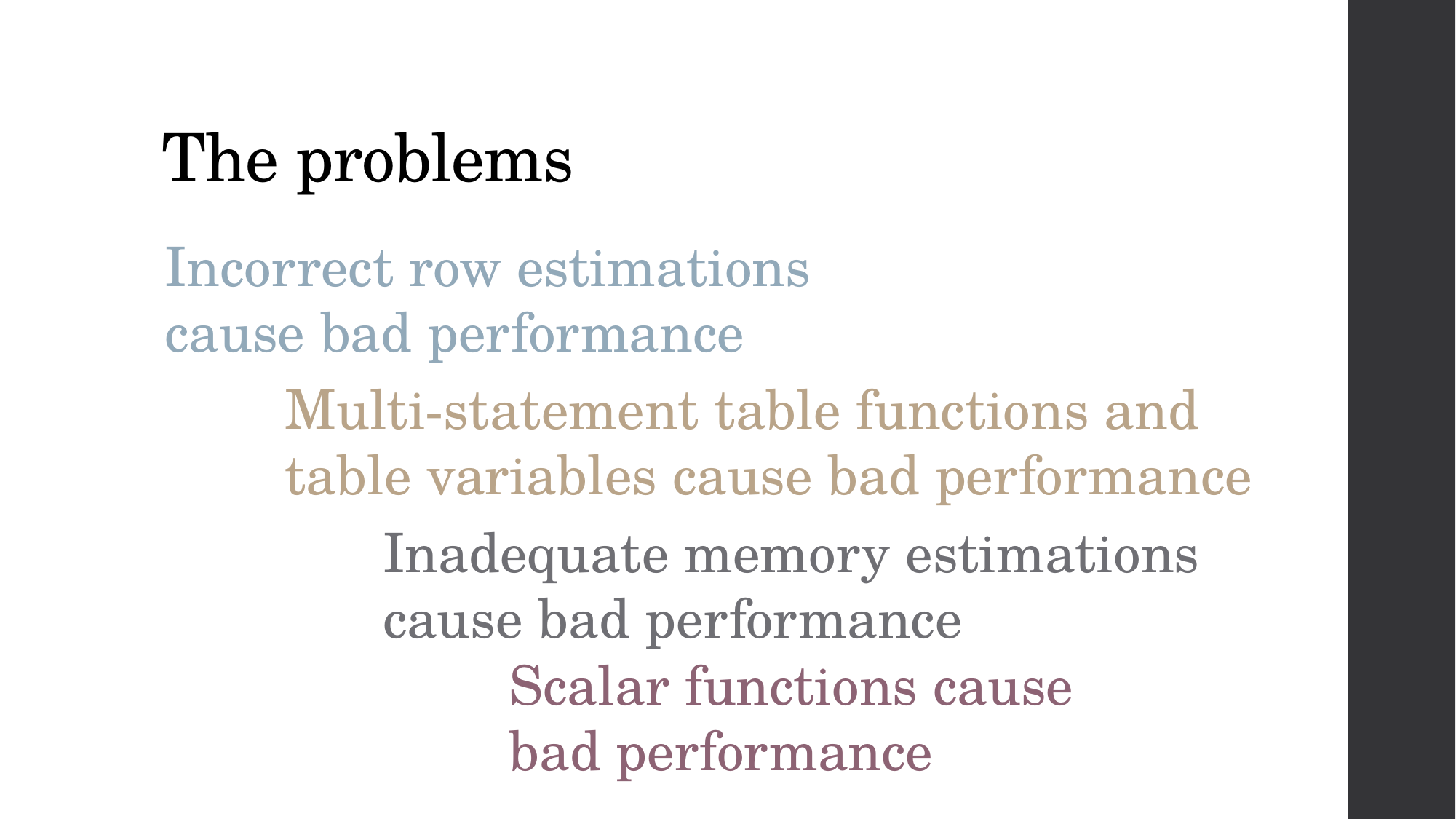

# The problems
Incorrect row estimations
cause bad performance
Multi-statement table functions and
table variables cause bad performance
Inadequate memory estimations
cause bad performance
Scalar functions cause
bad performance